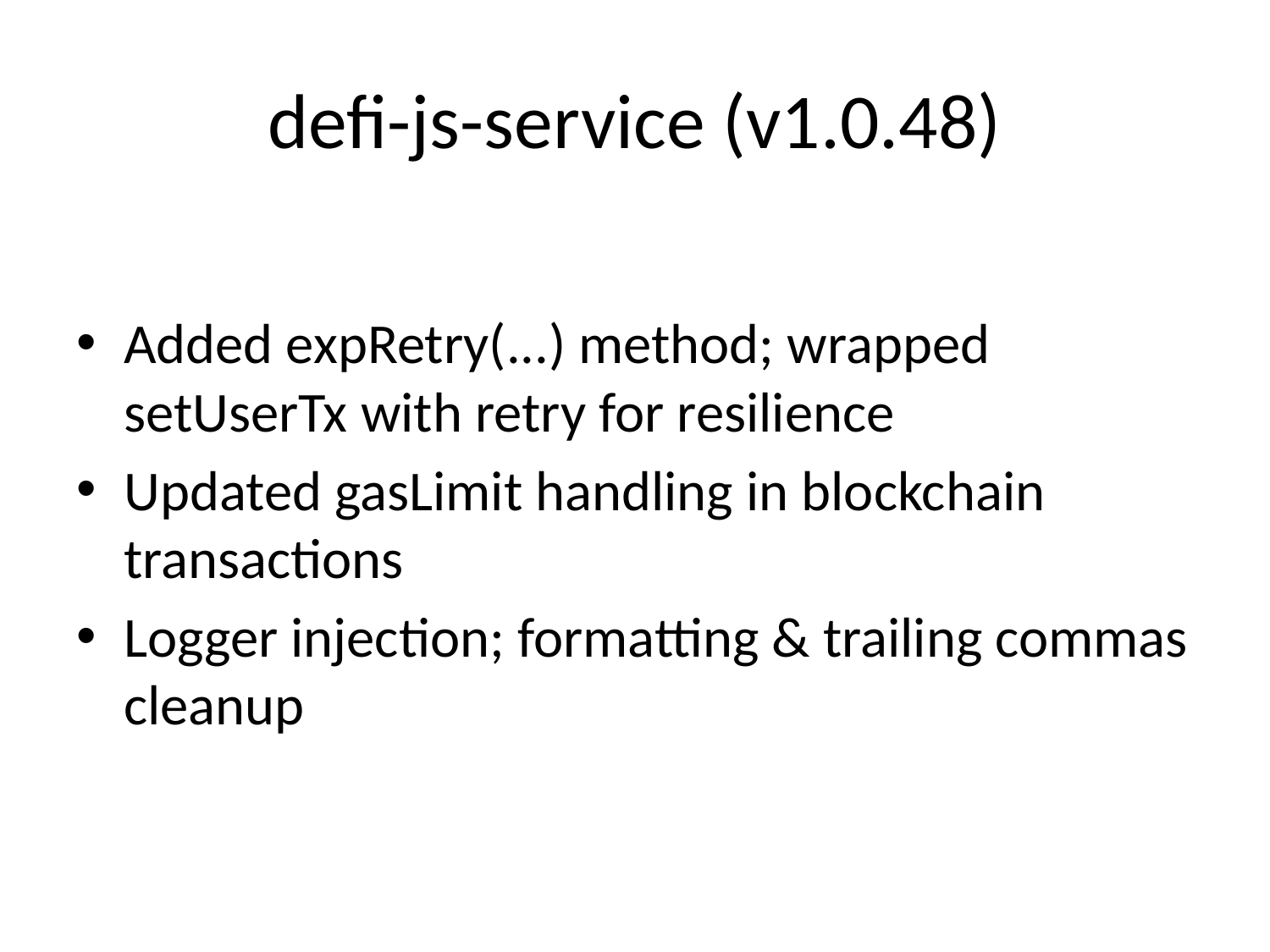

# defi-js-service (v1.0.48)

Added expRetry(...) method; wrapped setUserTx with retry for resilience
Updated gasLimit handling in blockchain transactions
Logger injection; formatting & trailing commas cleanup